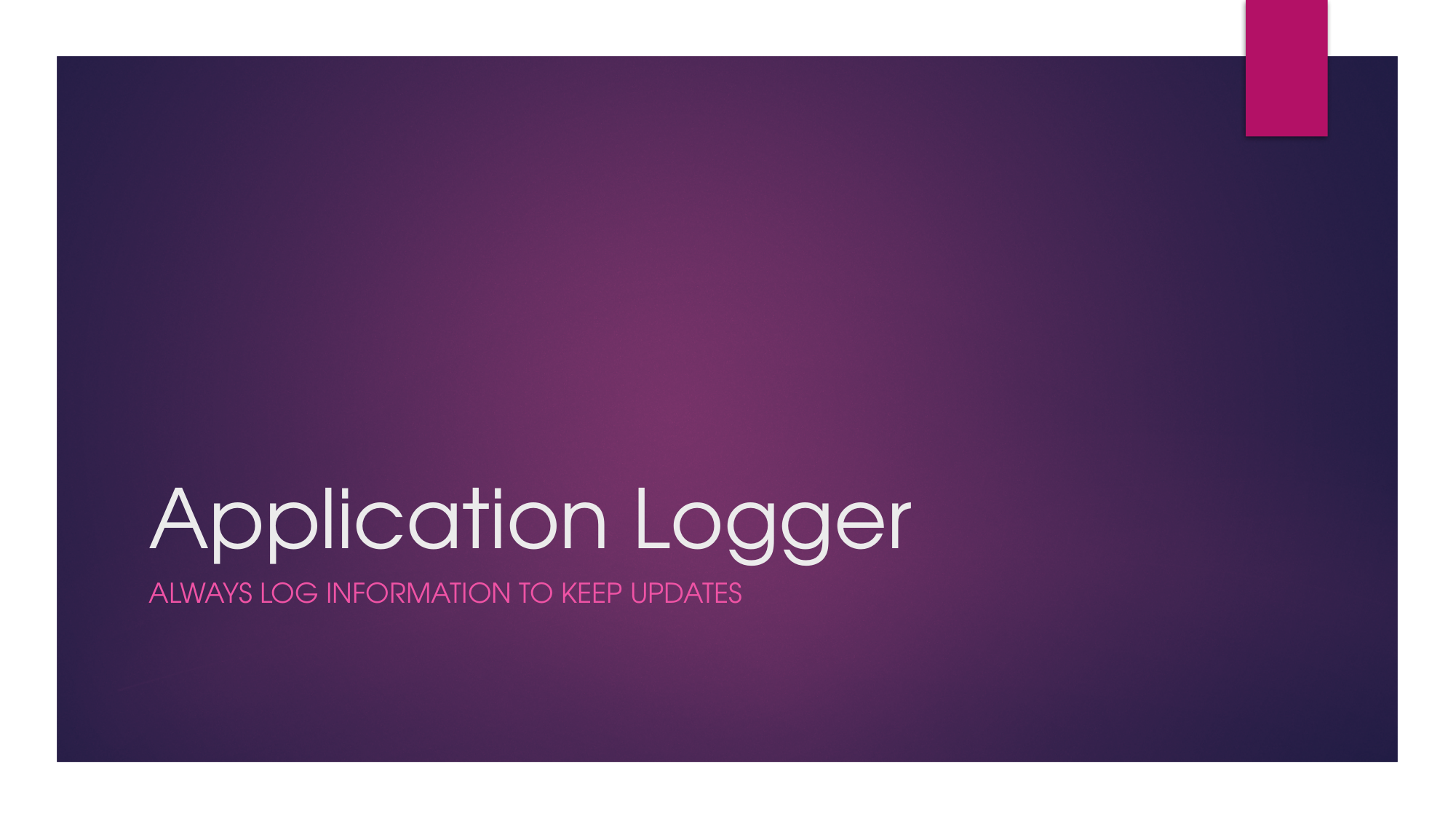

# Application Logger
Always log information to keep updates